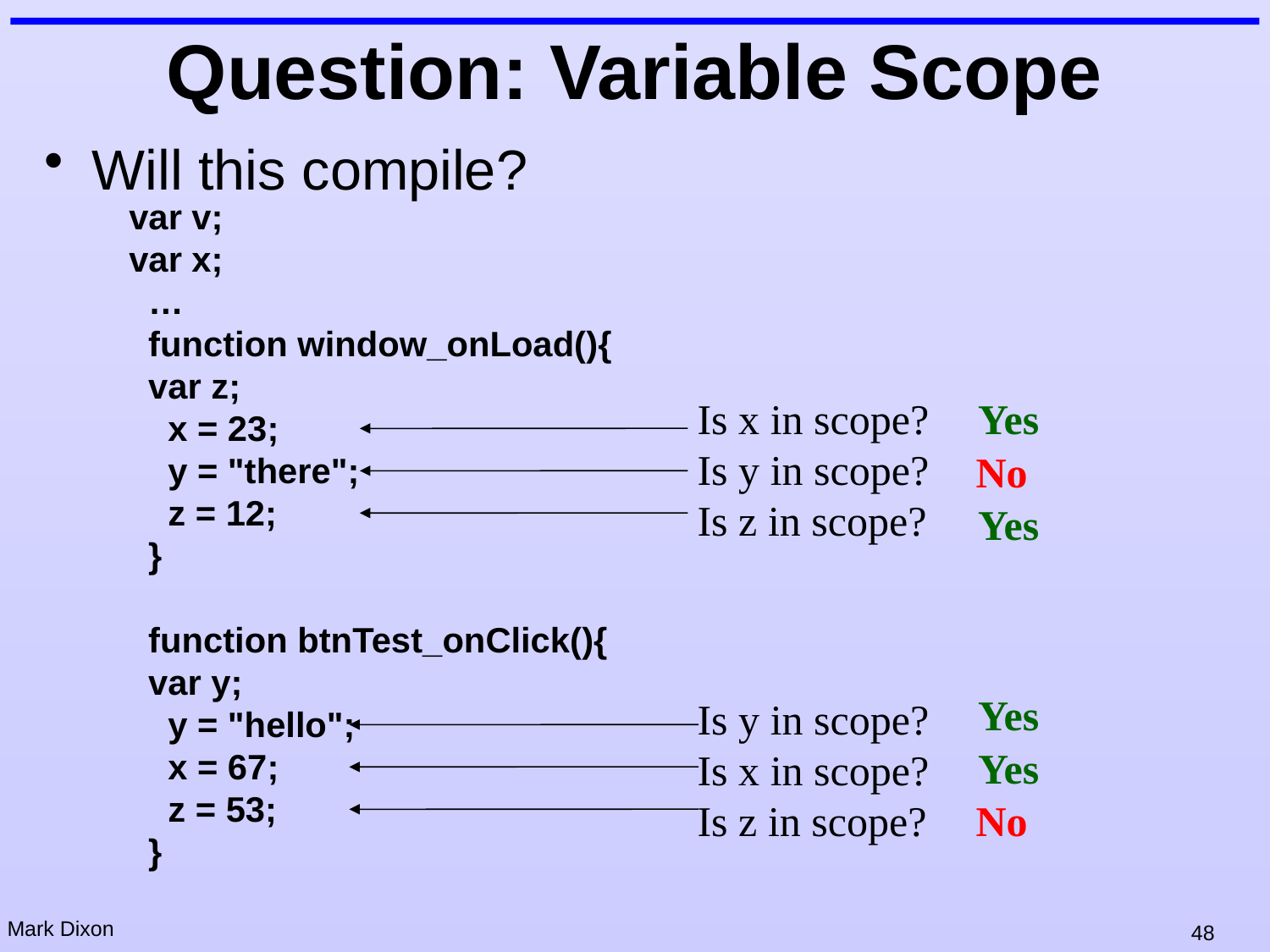

# Question: Variable Scope
Will this compile?
var v;
var x;
  …
  function window_onLoad(){
  var z;
    x = 23;
    y = "there";
    z = 12;
  }

  function btnTest_onClick(){
  var y;
    y = "hello";
    x = 67;
    z = 53;
  }
Is x in scope?
Is y in scope?
Is z in scope?
Yes

No

Yes

Yes
Is y in scope?
Is x in scope?
Is z in scope?

Yes

No